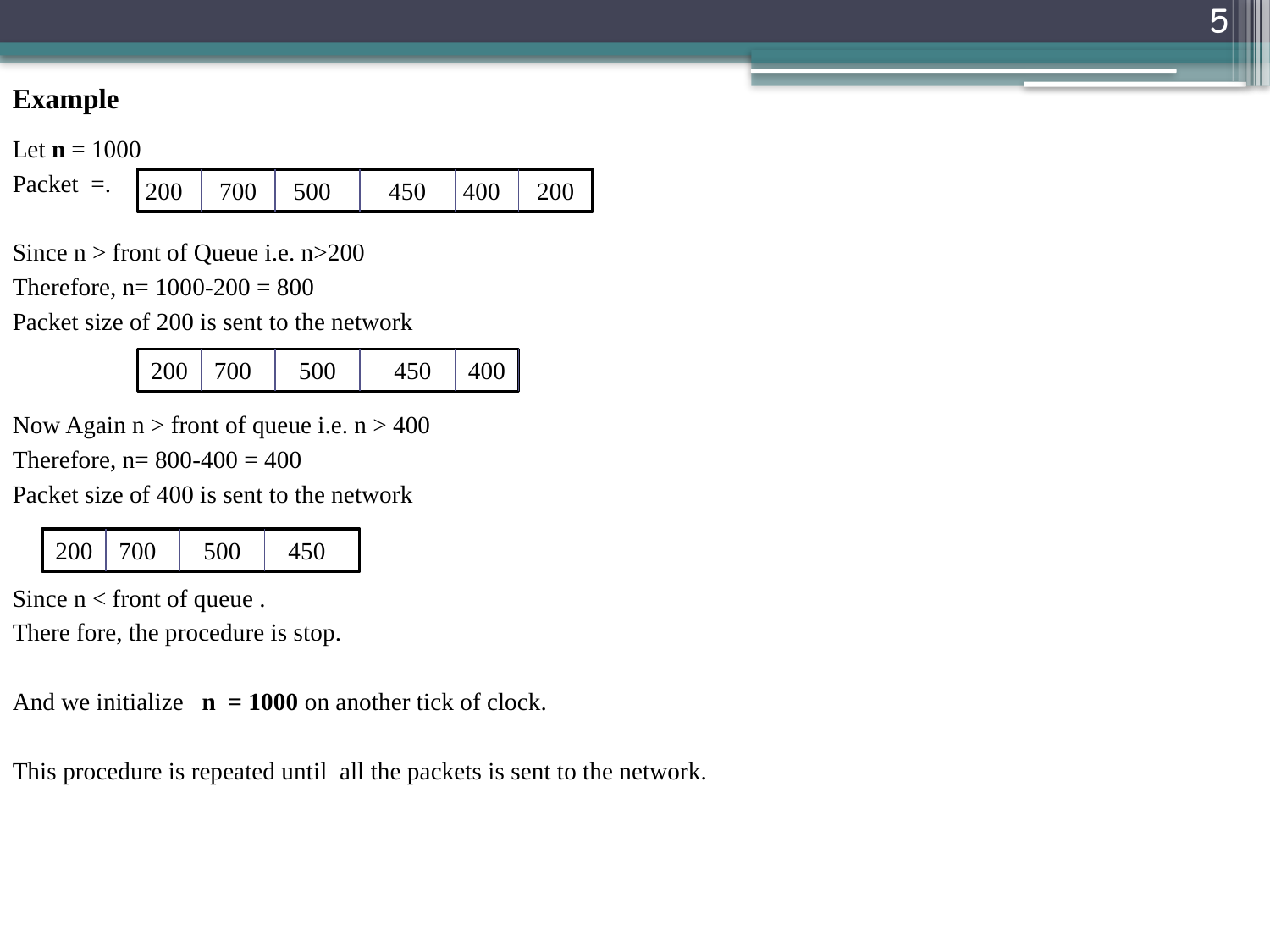

5
Example
Let n = 1000
Packet  =.

Since n > front of Queue i.e. n>200
Therefore, n= 1000-200 = 800
Packet size of 200 is sent to the network

Now Again n > front of queue i.e. n > 400
Therefore, n= 800-400 = 400
Packet size of 400 is sent to the network

Since n < front of queue .
There fore, the procedure is stop.

And we initialize   n  = 1000 on another tick of clock.

This procedure is repeated until  all the packets is sent to the network.

200

700
500
450
400
200
200

700
500
450
400

200
700
500
450